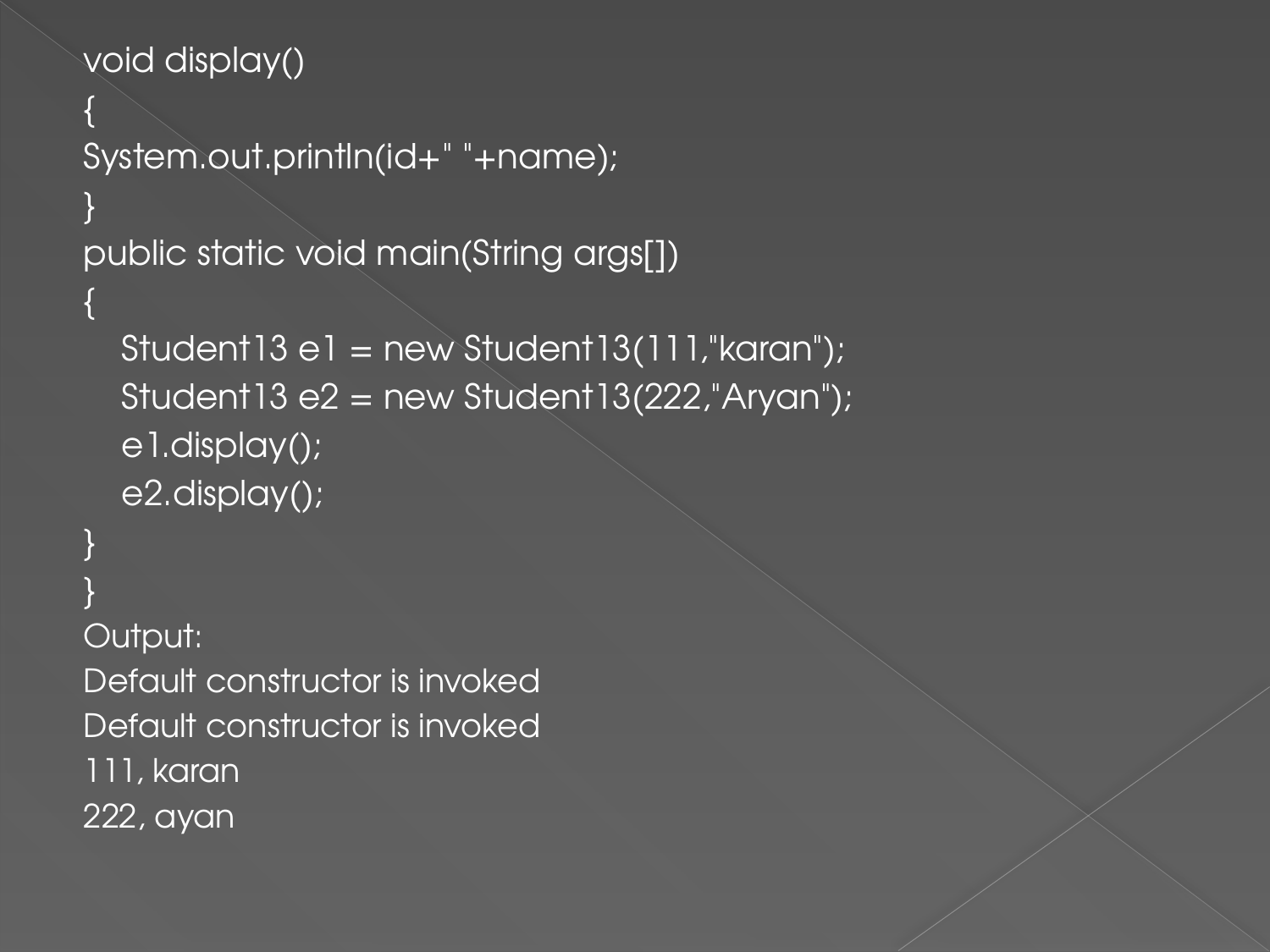

void display()
{
System.out.println(id+" "+name);
}
public static void main(String args[])
{
    Student13 e1 = new Student13(111,"karan");
    Student13 e2 = new Student13(222,"Aryan");
    e1.display();
    e2.display();
}
}
Output:
Default constructor is invoked
Default constructor is invoked
111, karan
222, ayan